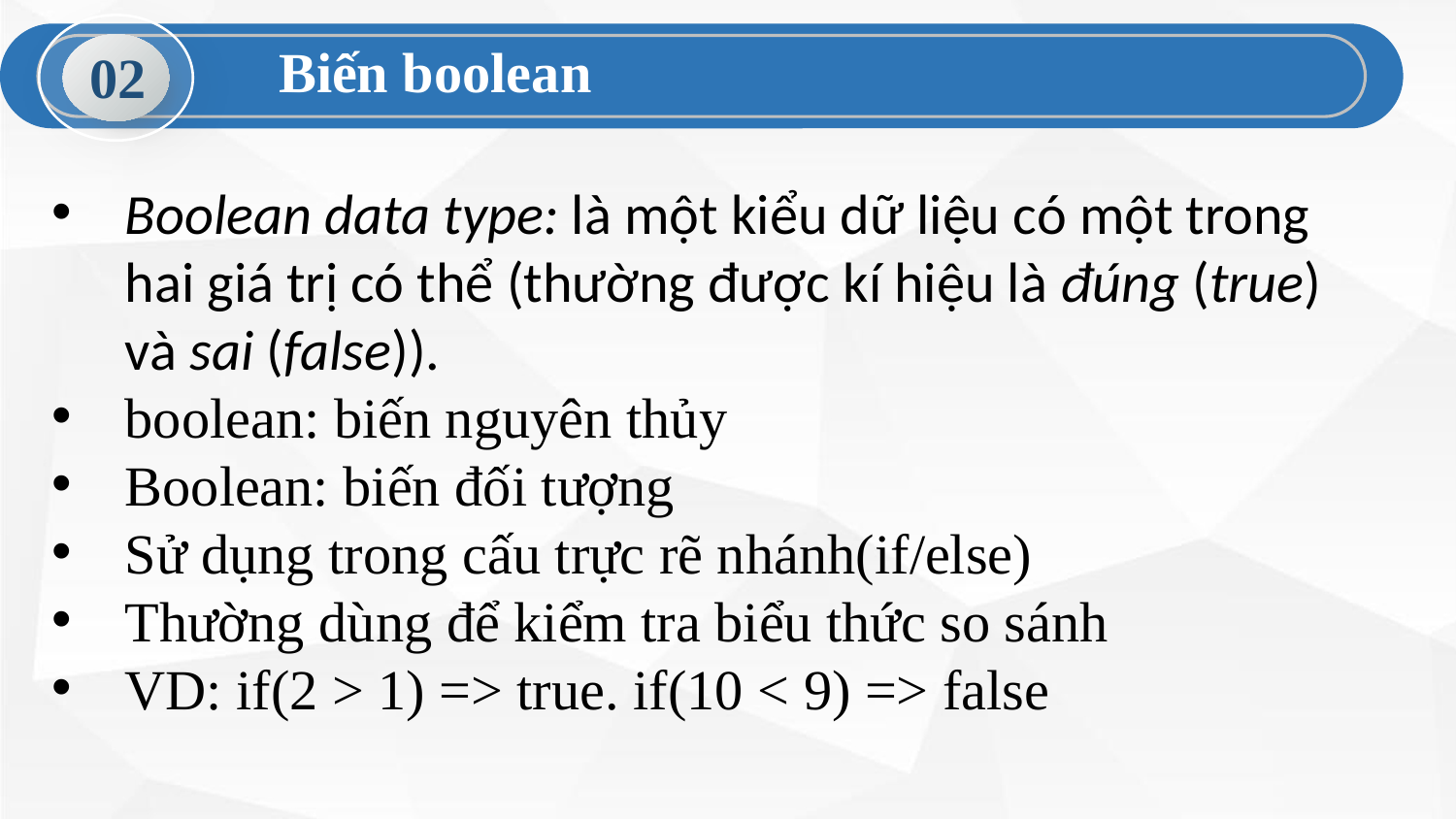

02

Biến boolean
Boolean data type: là một kiểu dữ liệu có một trong hai giá trị có thể (thường được kí hiệu là đúng (true) và sai (false)).
boolean: biến nguyên thủy
Boolean: biến đối tượng
Sử dụng trong cấu trực rẽ nhánh(if/else)
Thường dùng để kiểm tra biểu thức so sánh
VD: if(2 > 1) => true. if(10 < 9) => false